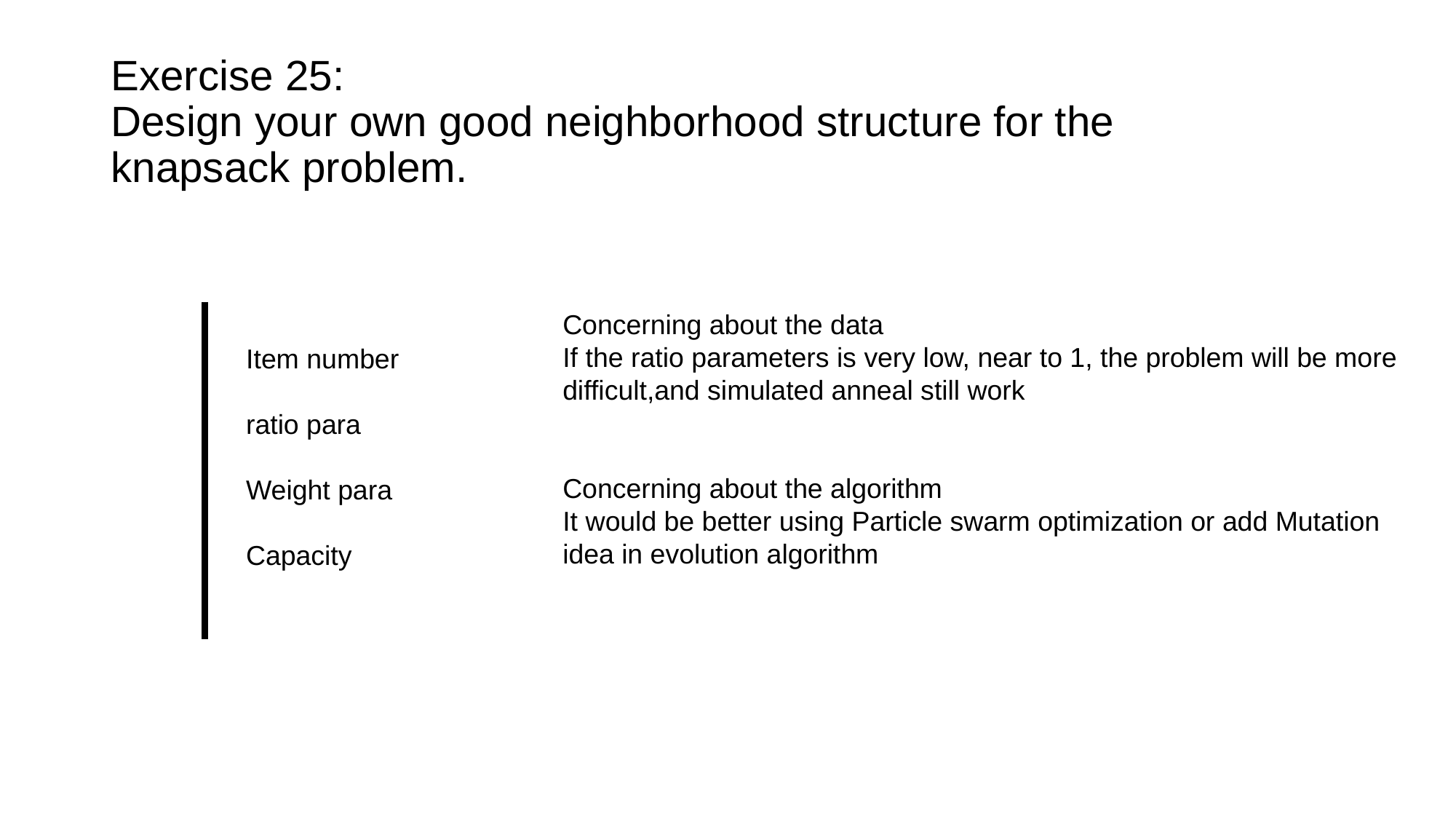

# Exercise 25: Design your own good neighborhood structure for the knapsack problem.
Item number

ratio para

Weight para

Capacity
Concerning about the data
If the ratio parameters is very low, near to 1, the problem will be more difficult,and simulated anneal still work

Concerning about the algorithm
It would be better using Particle swarm optimization or add Mutation idea in evolution algorithm